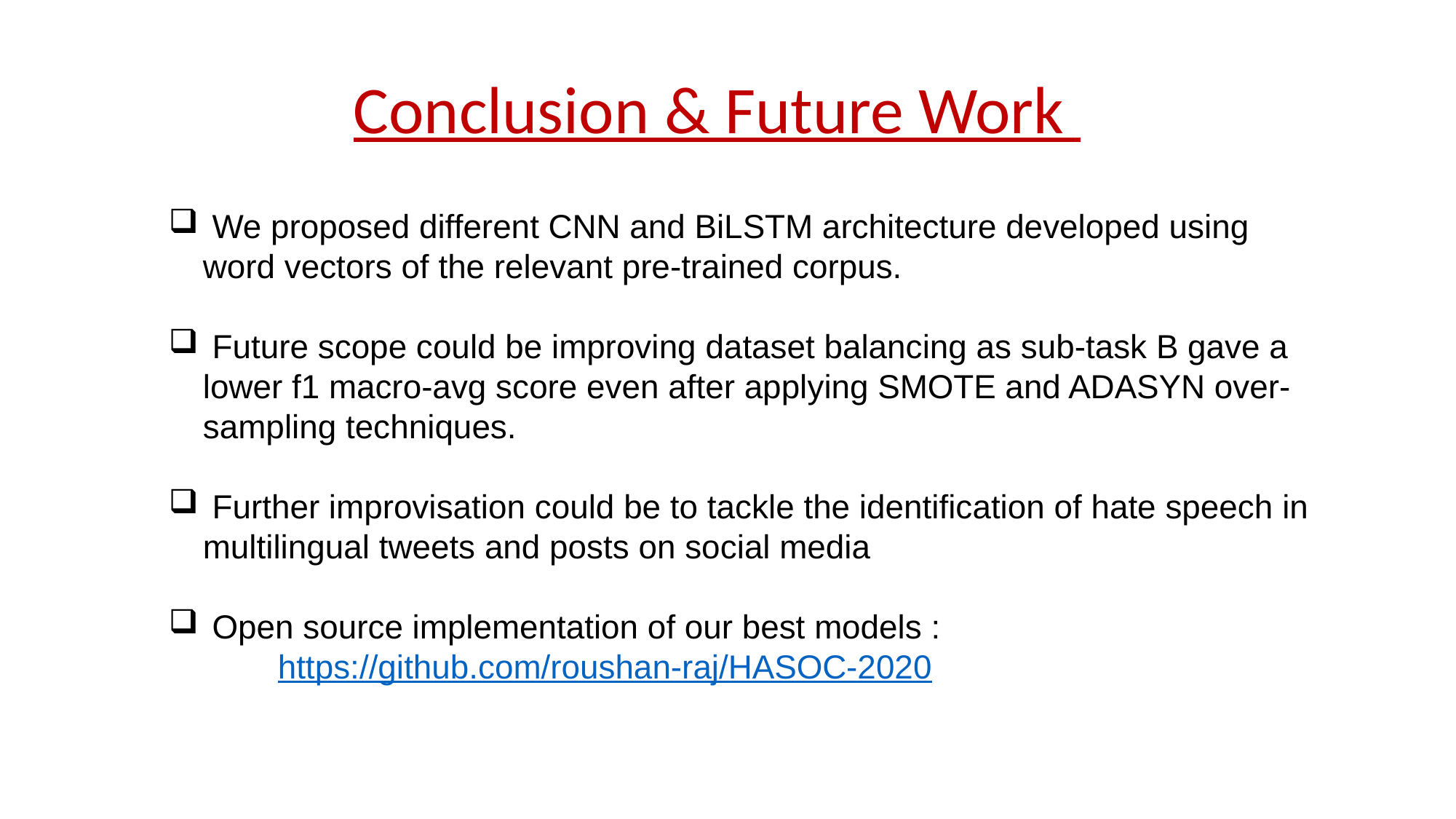

Conclusion & Future Work
 We proposed different CNN and BiLSTM architecture developed using word vectors of the relevant pre-trained corpus.

 Future scope could be improving dataset balancing as sub-task B gave a lower f1 macro-avg score even after applying SMOTE and ADASYN over-sampling techniques.

 Further improvisation could be to tackle the identification of hate speech in multilingual tweets and posts on social media

 Open source implementation of our best models :
	https://github.com/roushan-raj/HASOC-2020